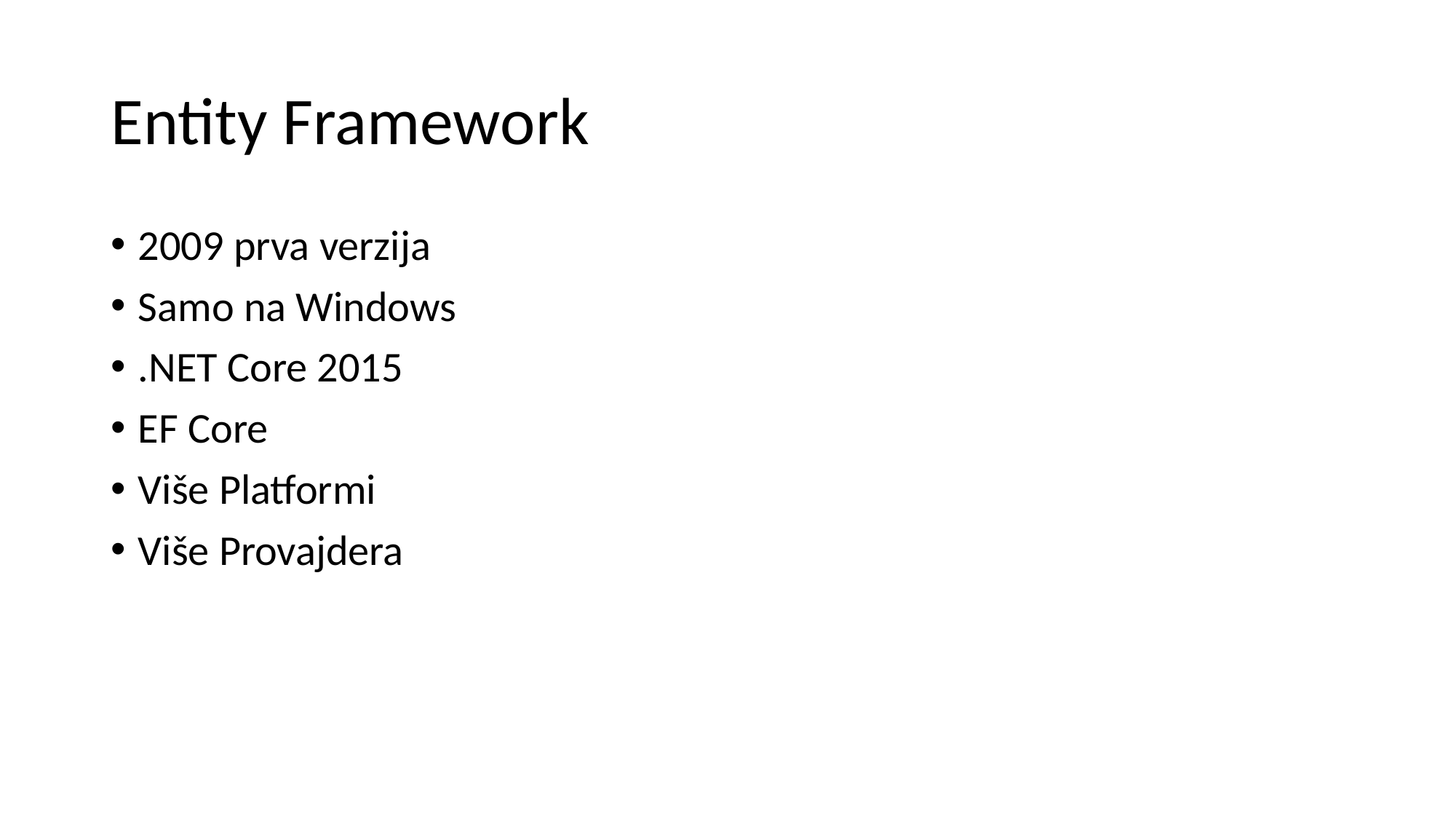

# Entity Framework
2009 prva verzija
Samo na Windows
.NET Core 2015
EF Core
Više Platformi
Više Provajdera